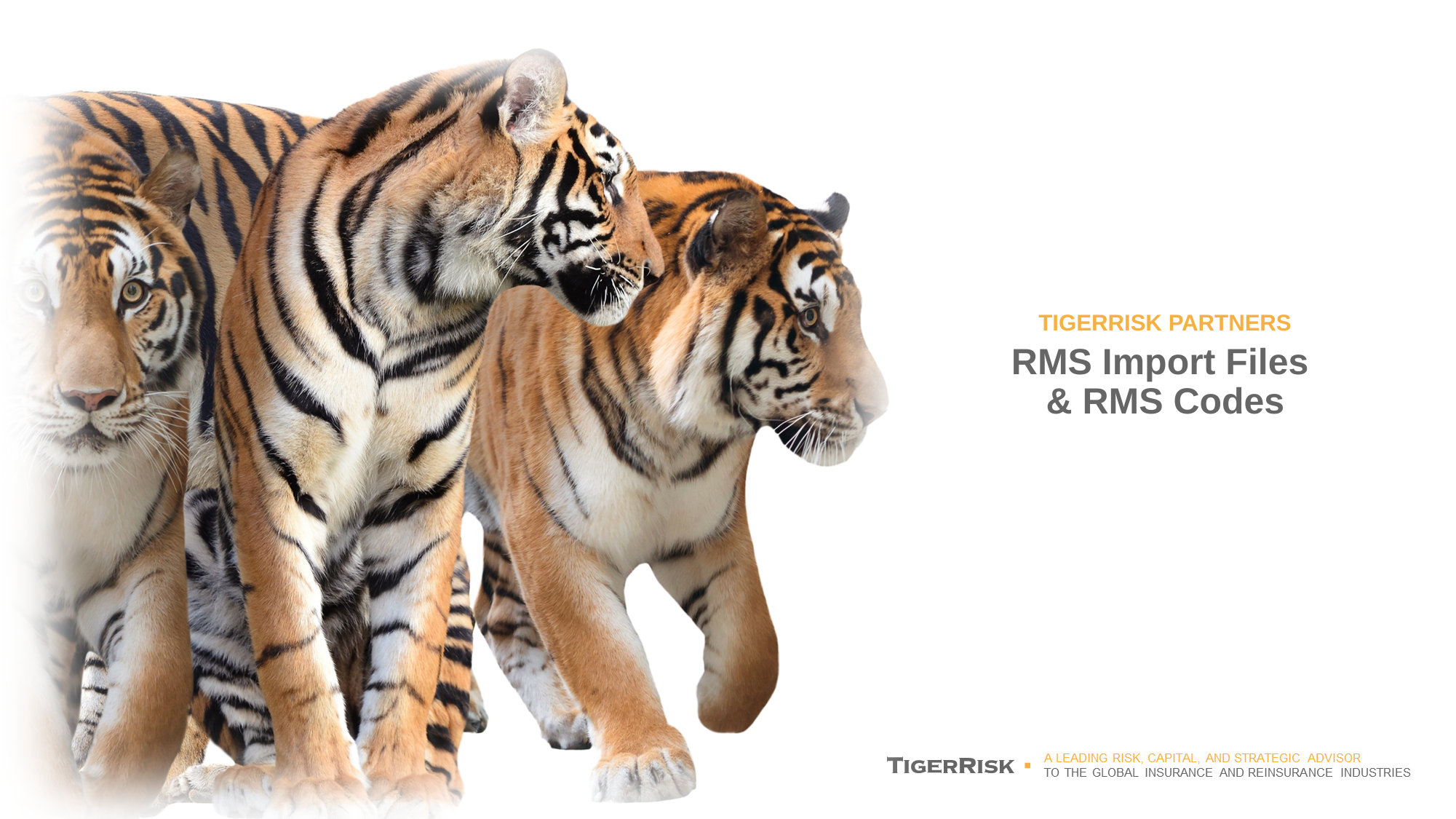

TIGERRISK PARTNERS
# RMS Import Files & RMS Codes